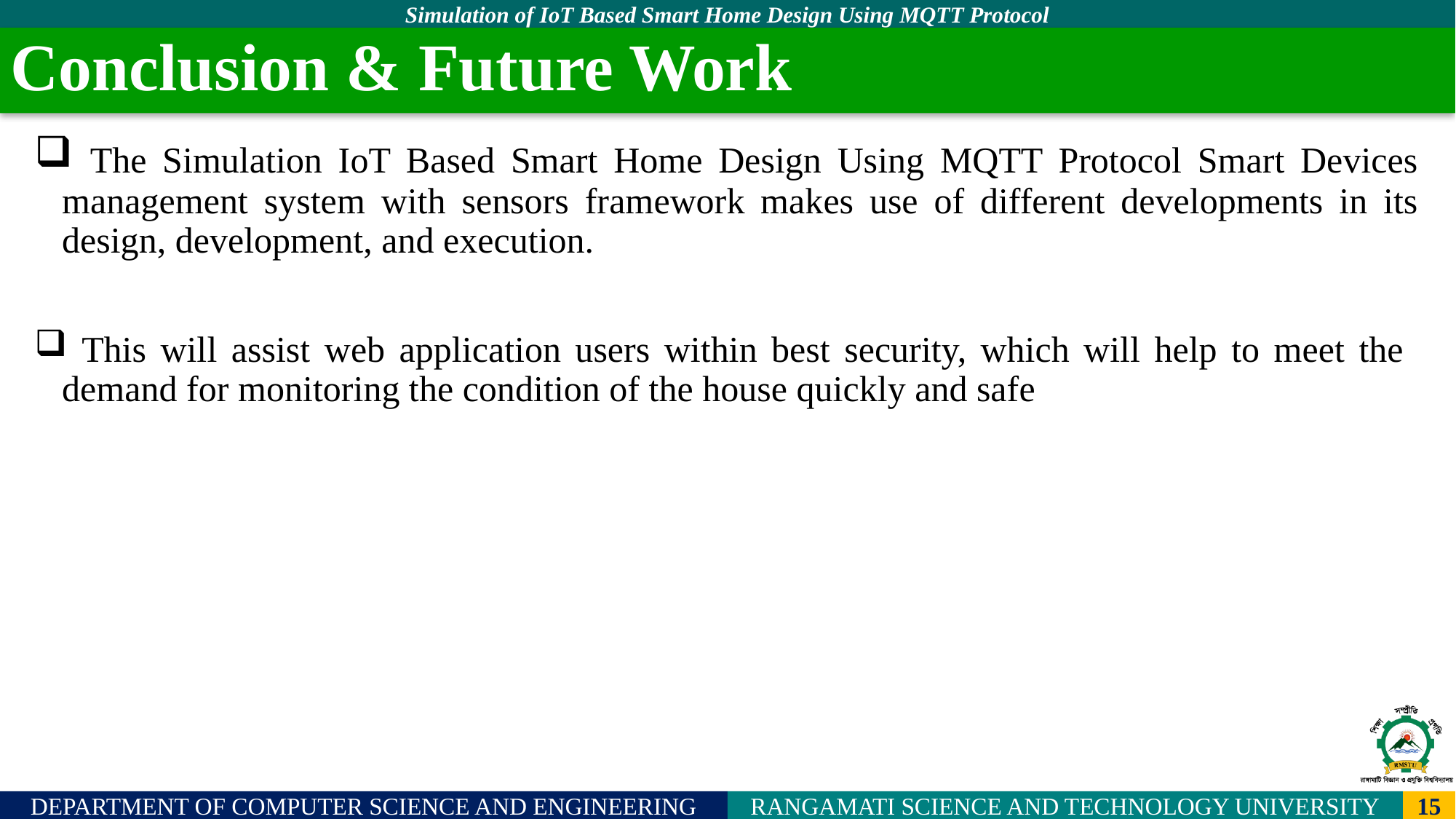

# Conclusion & Future Work
 The Simulation IoT Based Smart Home Design Using MQTT Protocol Smart Devices management system with sensors framework makes use of different developments in its design, development, and execution.

 This will assist web application users within best security, which will help to meet the  demand for monitoring the condition of the house quickly and safe